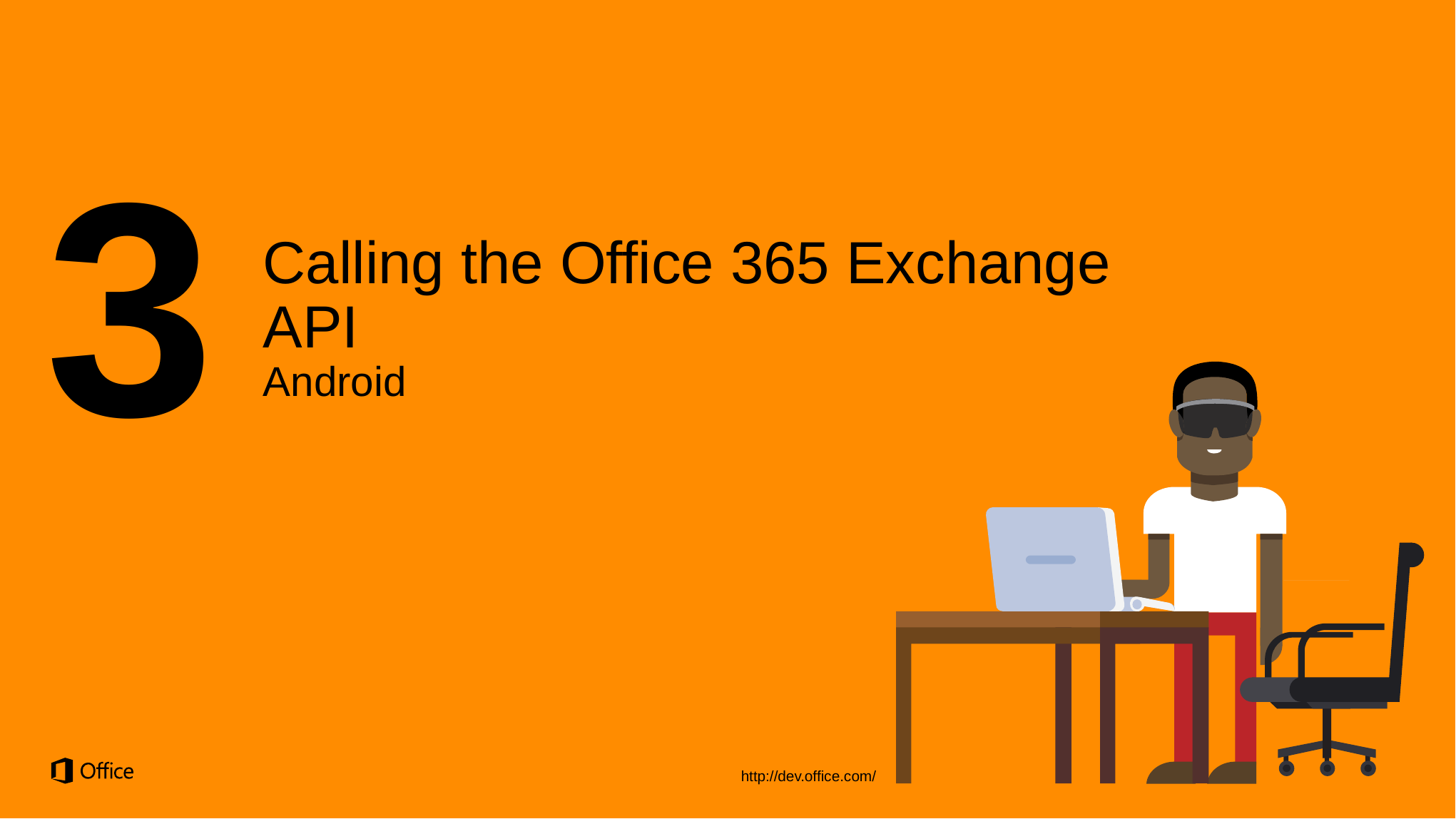

3
Calling the Office 365 Exchange API
Android